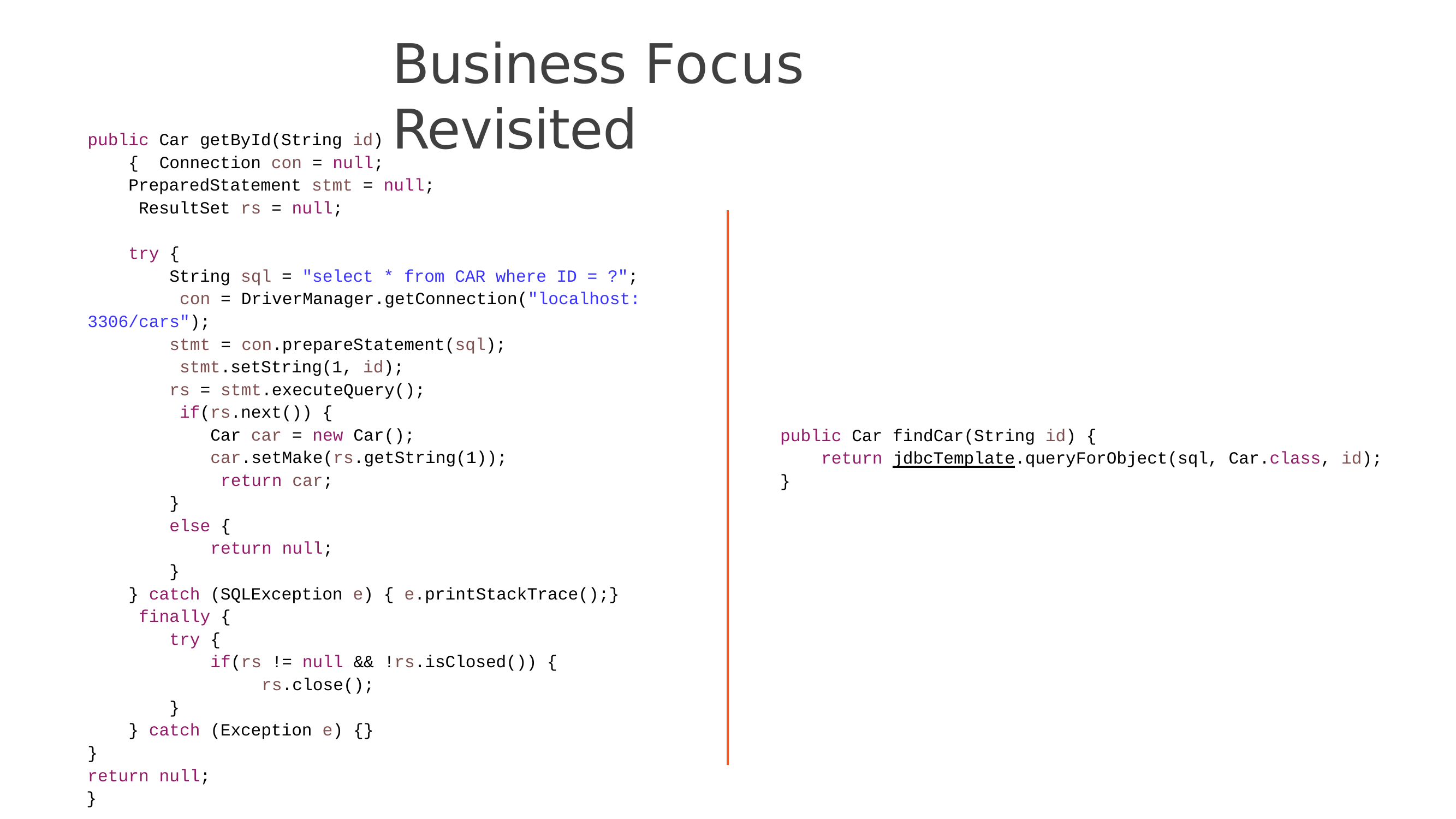

# Business Focus Revisited
public Car getById(String id) {  Connection con = null;  PreparedStatement stmt = null;  ResultSet rs = null;

try {
String sql = "select * from CAR where ID = ?";  con = DriverManager.getConnection("localhost:
3306/cars");
stmt = con.prepareStatement(sql);  stmt.setString(1, id);
rs = stmt.executeQuery();  if(rs.next()) {
Car car = new Car();  car.setMake(rs.getString(1));  return car;
}
else {
return null;
}
} catch (SQLException e) { e.printStackTrace();}  finally {
try {
if(rs != null && !rs.isClosed()) {  rs.close();
}
} catch (Exception e) {}
}
return null;
}
public Car findCar(String id) {
return jdbcTemplate.queryForObject(sql, Car.class, id);
}
6